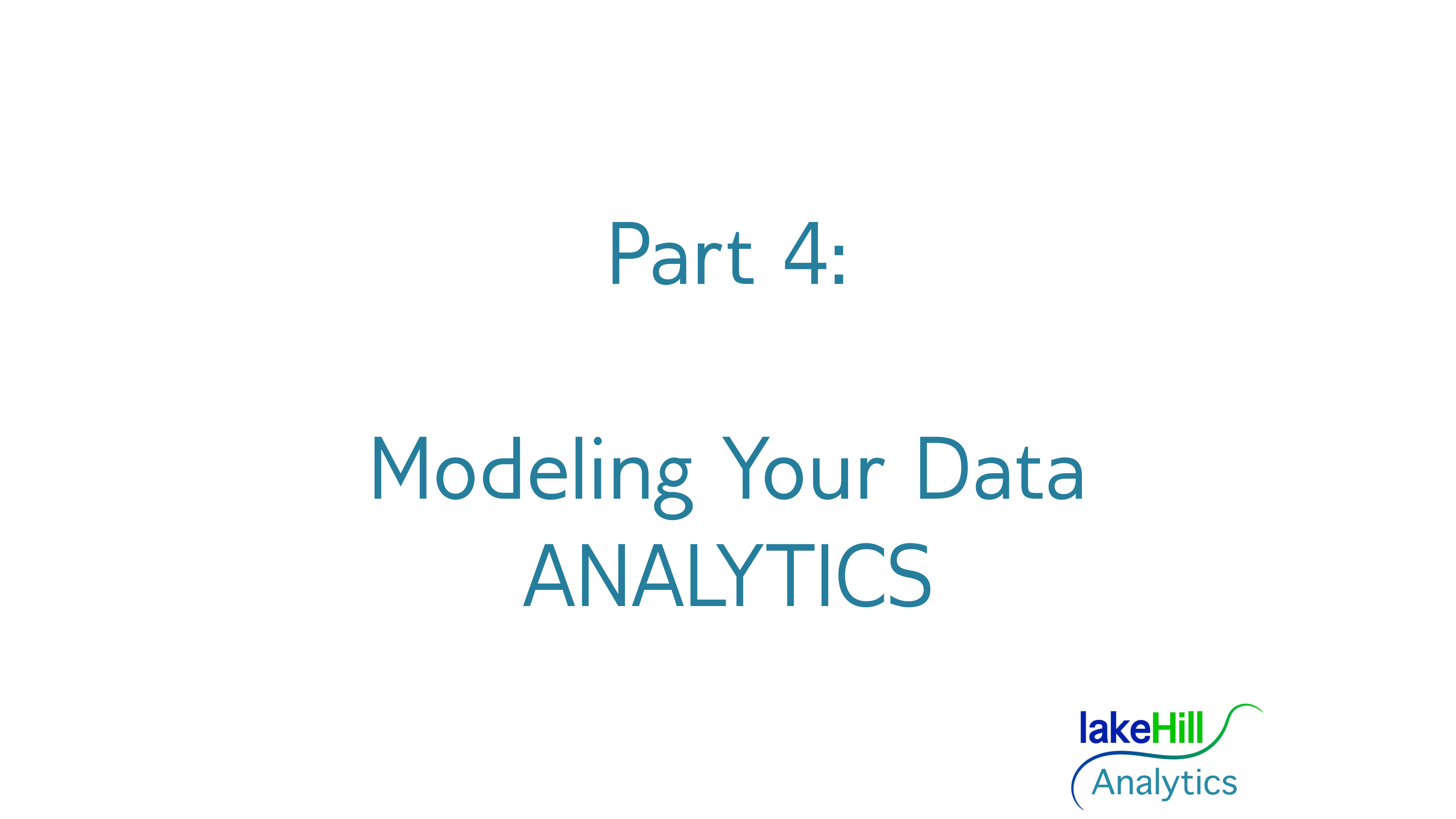

# Part 4:

Modeling Your Data
ANALYTICS